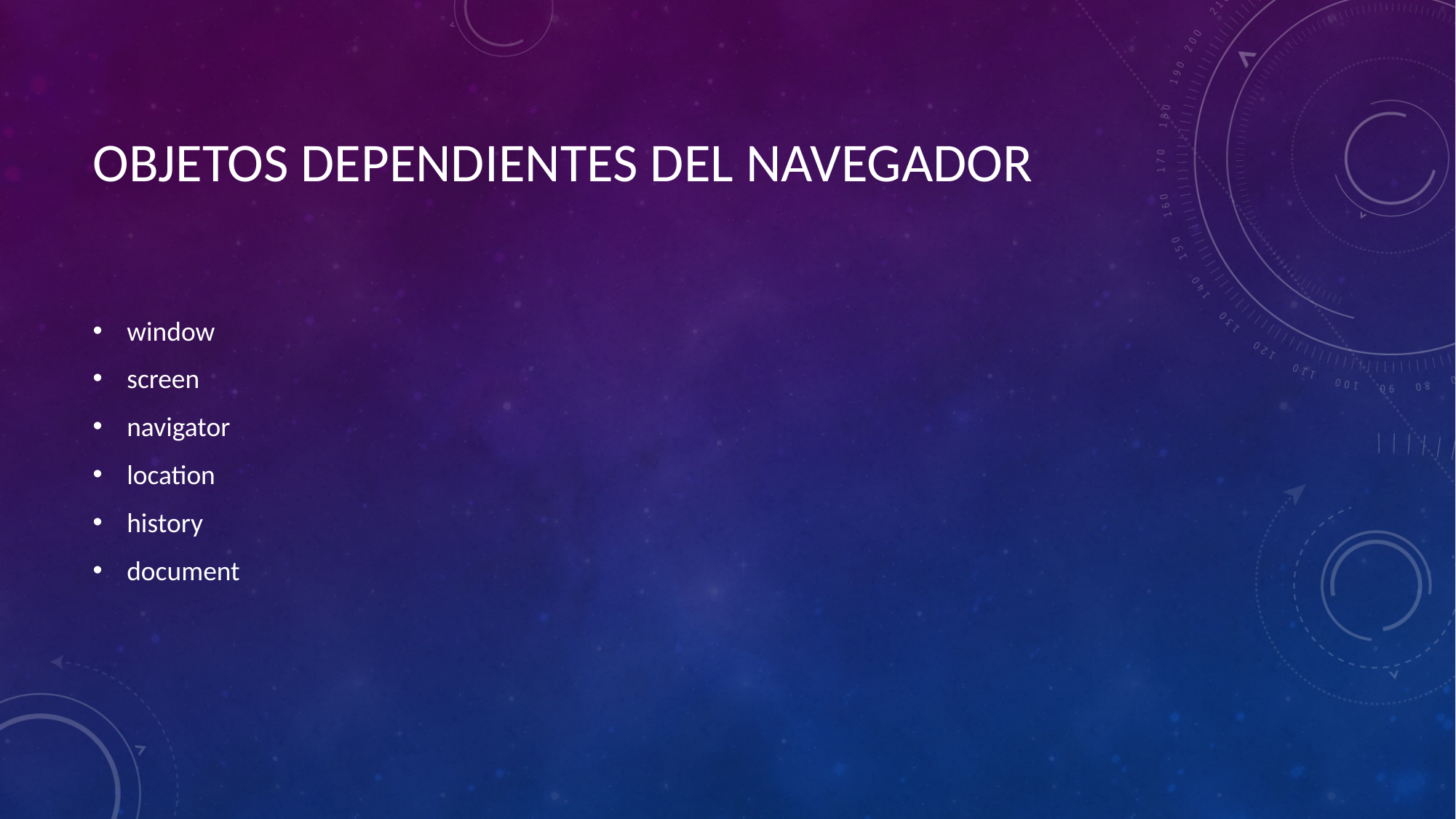

# Objetos dependientes del navegador
window
screen
navigator
location
history
document